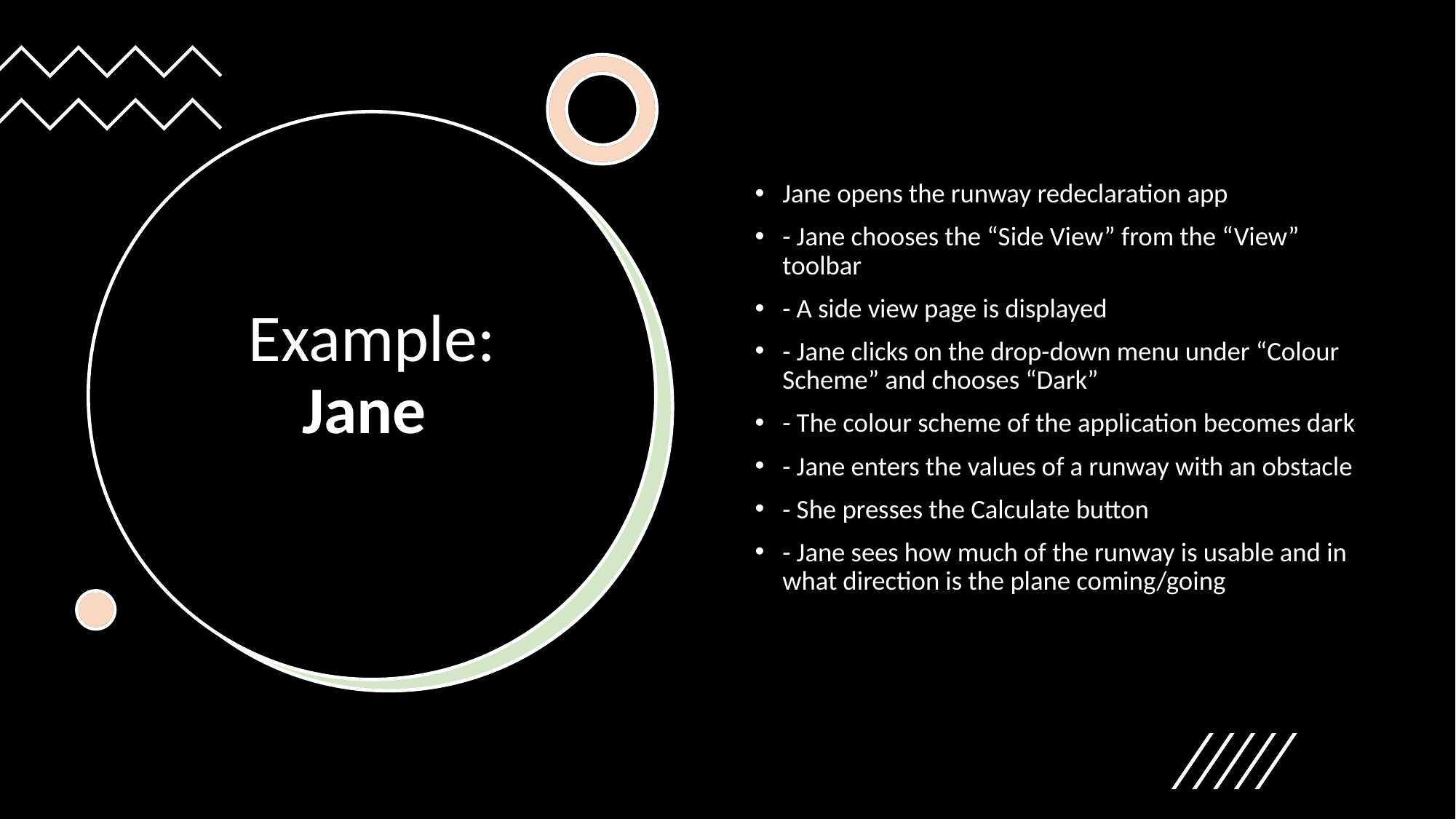

Jane opens the runway redeclaration app
- Jane chooses the “Side View” from the “View” toolbar
- A side view page is displayed
- Jane clicks on the drop-down menu under “Colour Scheme” and chooses “Dark”
- The colour scheme of the application becomes dark
- Jane enters the values of a runway with an obstacle
- She presses the Calculate button
- Jane sees how much of the runway is usable and in what direction is the plane coming/going
# Example: Jane